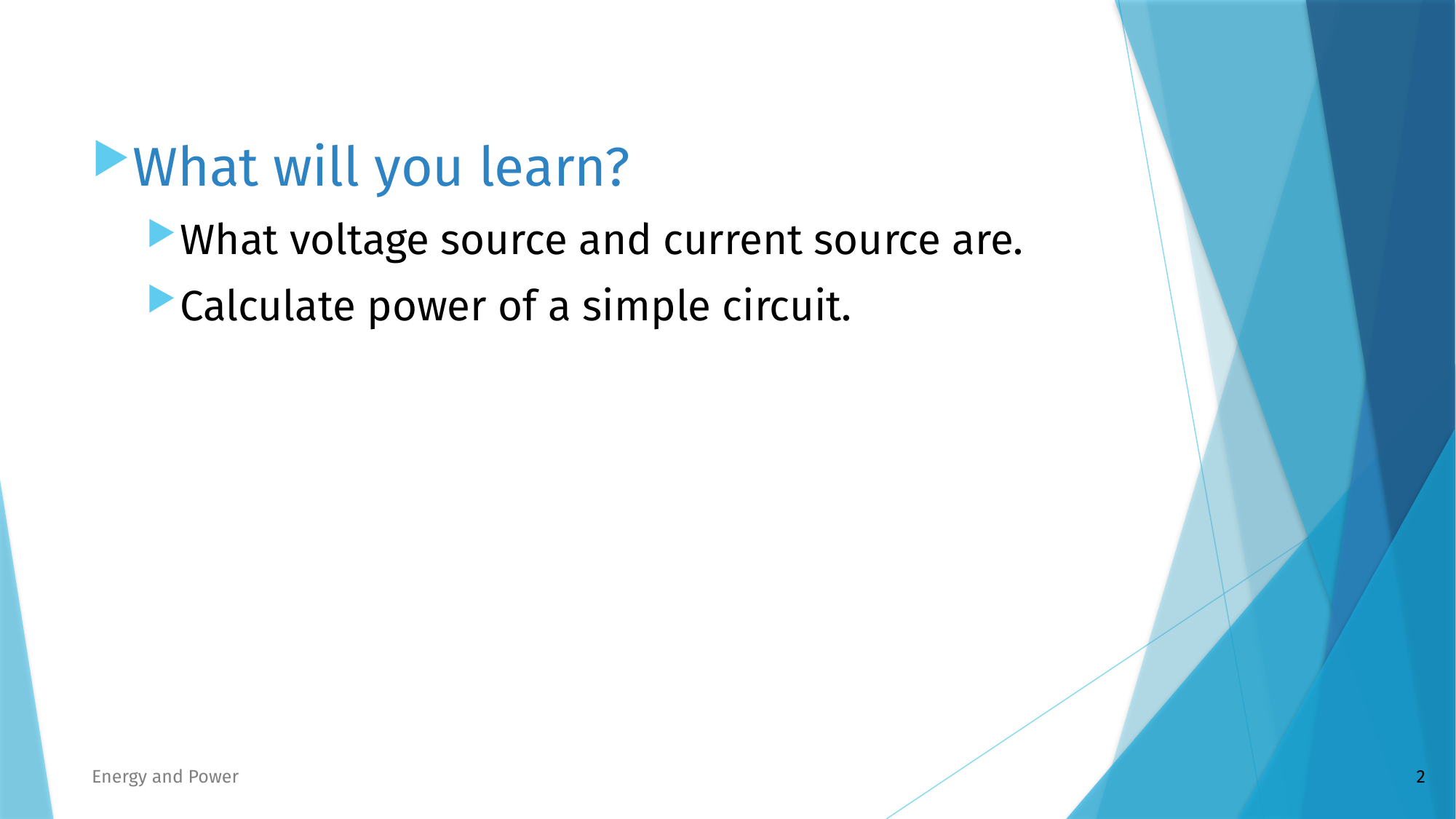

What will you learn?
What voltage source and current source are.
Calculate power of a simple circuit.
Energy and Power
2